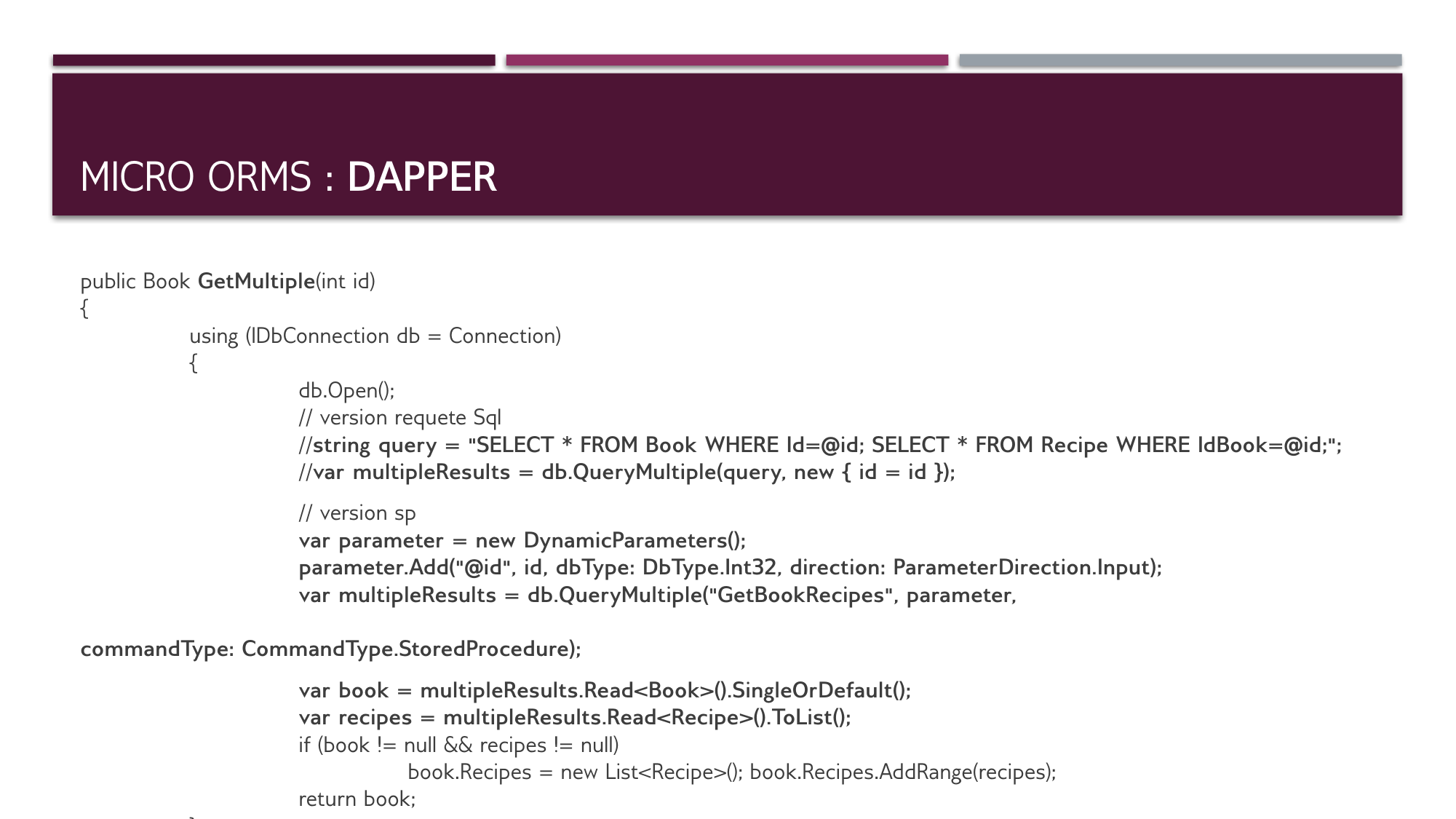

# Micro Orms : dapper
public Book GetMultiple(int id)
{
	using (IDbConnection db = Connection)
	{
		db.Open();
		// version requete Sql
		//string query = "SELECT * FROM Book WHERE Id=@id; SELECT * FROM Recipe WHERE IdBook=@id;";
		//var multipleResults = db.QueryMultiple(query, new { id = id });
		// version sp
		var parameter = new DynamicParameters();
		parameter.Add("@id", id, dbType: DbType.Int32, direction: ParameterDirection.Input);
		var multipleResults = db.QueryMultiple("GetBookRecipes", parameter,
											commandType: CommandType.StoredProcedure);
		var book = multipleResults.Read<Book>().SingleOrDefault();
		var recipes = multipleResults.Read<Recipe>().ToList();
		if (book != null && recipes != null)
			book.Recipes = new List<Recipe>(); book.Recipes.AddRange(recipes);
		return book;
	}
}